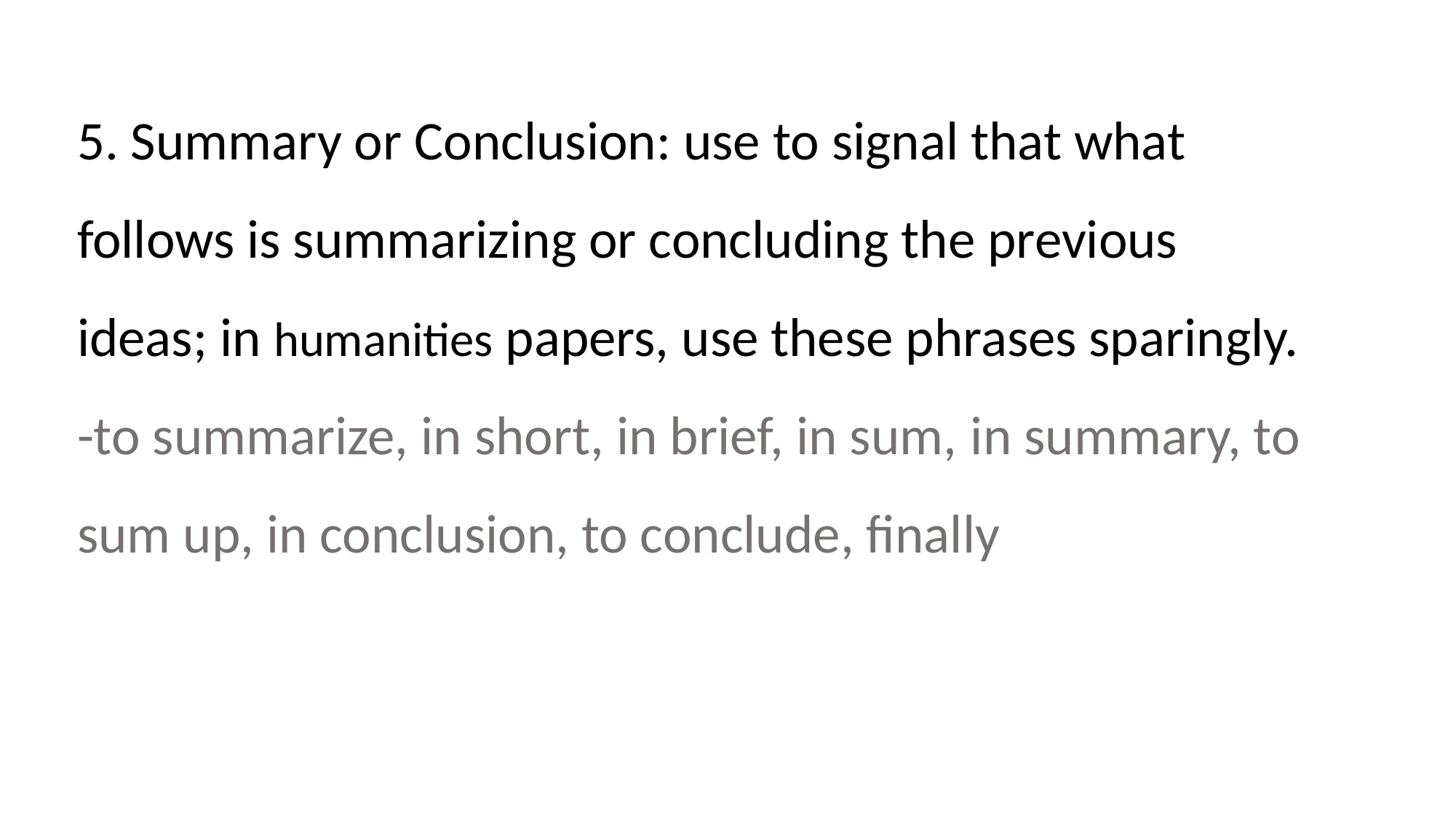

# 5. Summary or Conclusion: use to signal that what follows is summarizing or concluding the previous ideas; in humanities papers, use these phrases sparingly. -to summarize, in short, in brief, in sum, in summary, to sum up, in conclusion, to conclude, finally